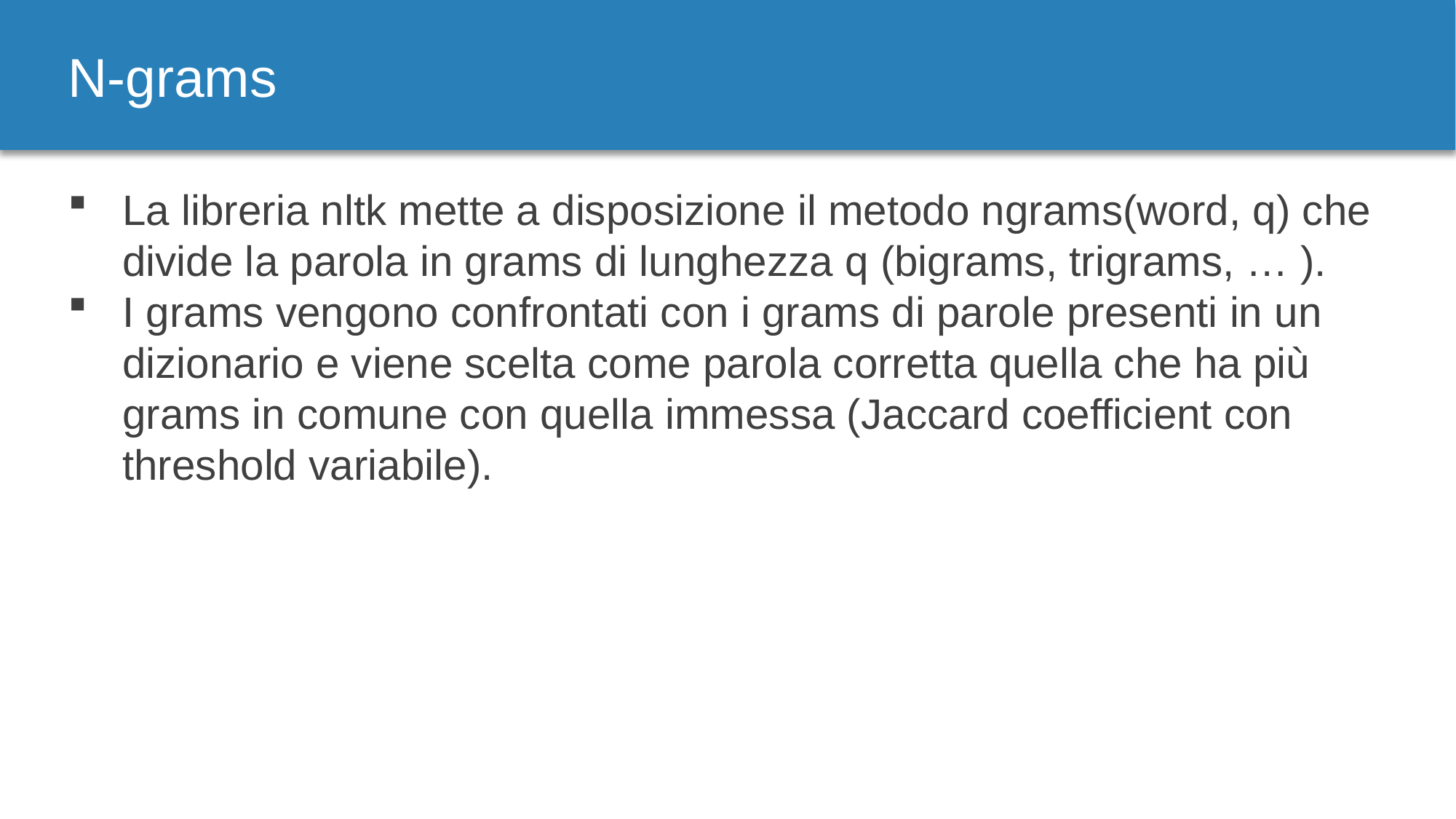

N-grams
La libreria nltk mette a disposizione il metodo ngrams(word, q) che divide la parola in grams di lunghezza q (bigrams, trigrams, … ).
I grams vengono confrontati con i grams di parole presenti in un dizionario e viene scelta come parola corretta quella che ha più grams in comune con quella immessa (Jaccard coefficient con threshold variabile).